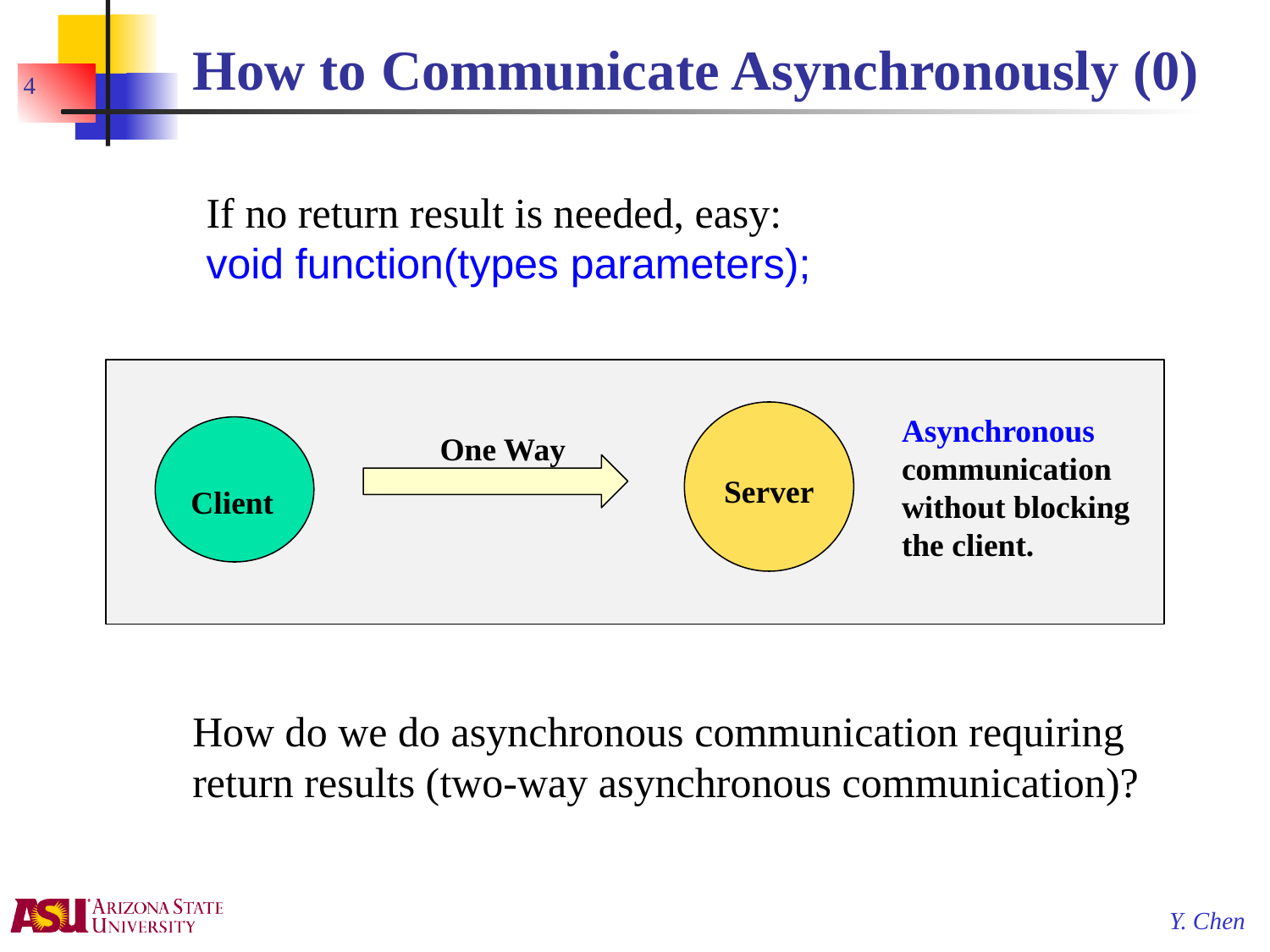

# How to Communicate Asynchronously (0)
4
If no return result is needed, easy:
void function(types parameters);

Server
Asynchronous communication without blocking the client.
Client
One Way

How do we do asynchronous communication requiring return results (two-way asynchronous communication)?